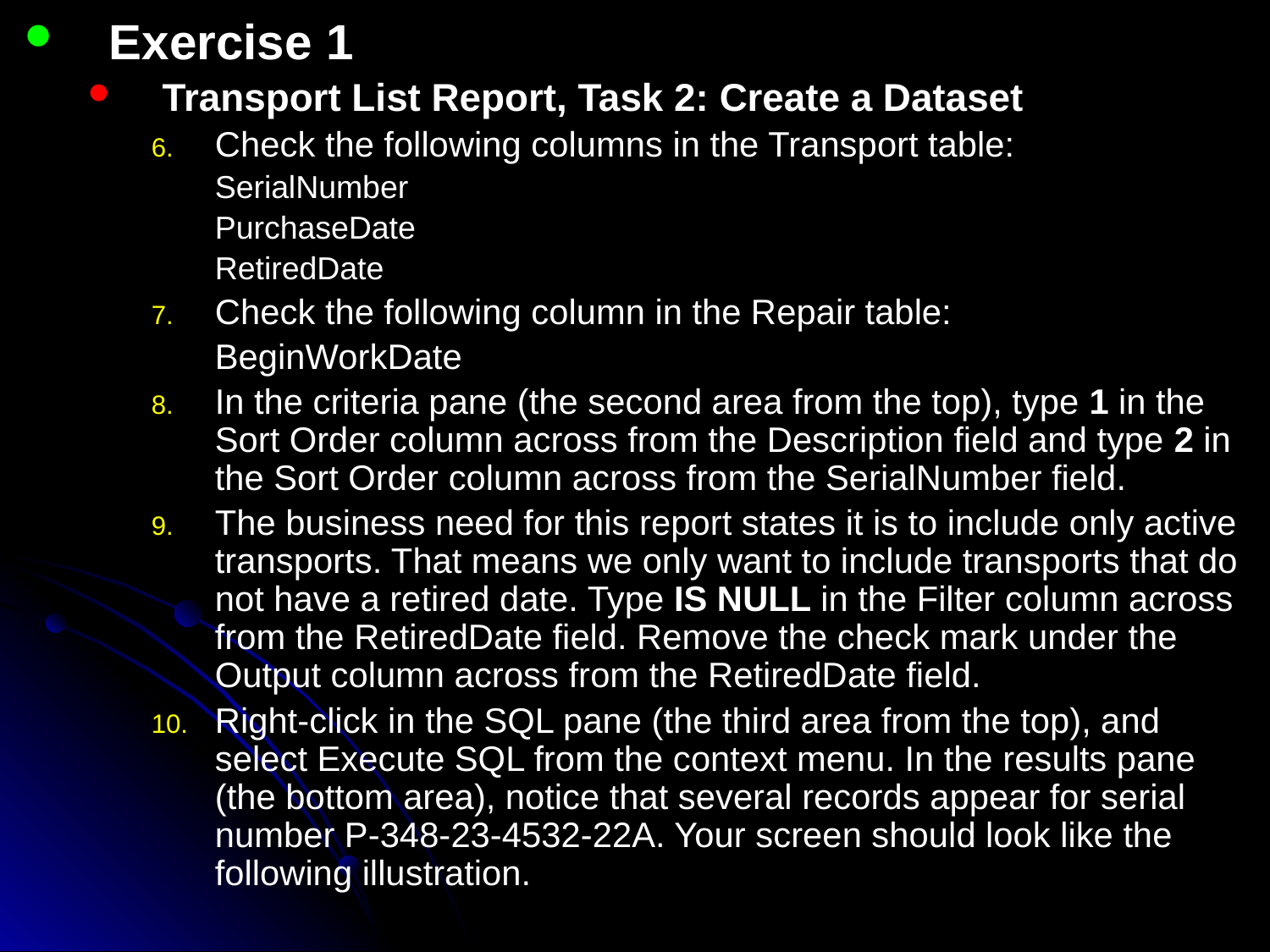

Exercise 1
Transport List Report, Task 2: Create a Dataset
Check the following columns in the Transport table:
SerialNumber
PurchaseDate
RetiredDate
Check the following column in the Repair table:
	BeginWorkDate
In the criteria pane (the second area from the top), type 1 in the Sort Order column across from the Description field and type 2 in the Sort Order column across from the SerialNumber field.
The business need for this report states it is to include only active transports. That means we only want to include transports that do not have a retired date. Type IS NULL in the Filter column across from the RetiredDate field. Remove the check mark under the Output column across from the RetiredDate field.
Right-click in the SQL pane (the third area from the top), and select Execute SQL from the context menu. In the results pane (the bottom area), notice that several records appear for serial number P-348-23-4532-22A. Your screen should look like the following illustration.